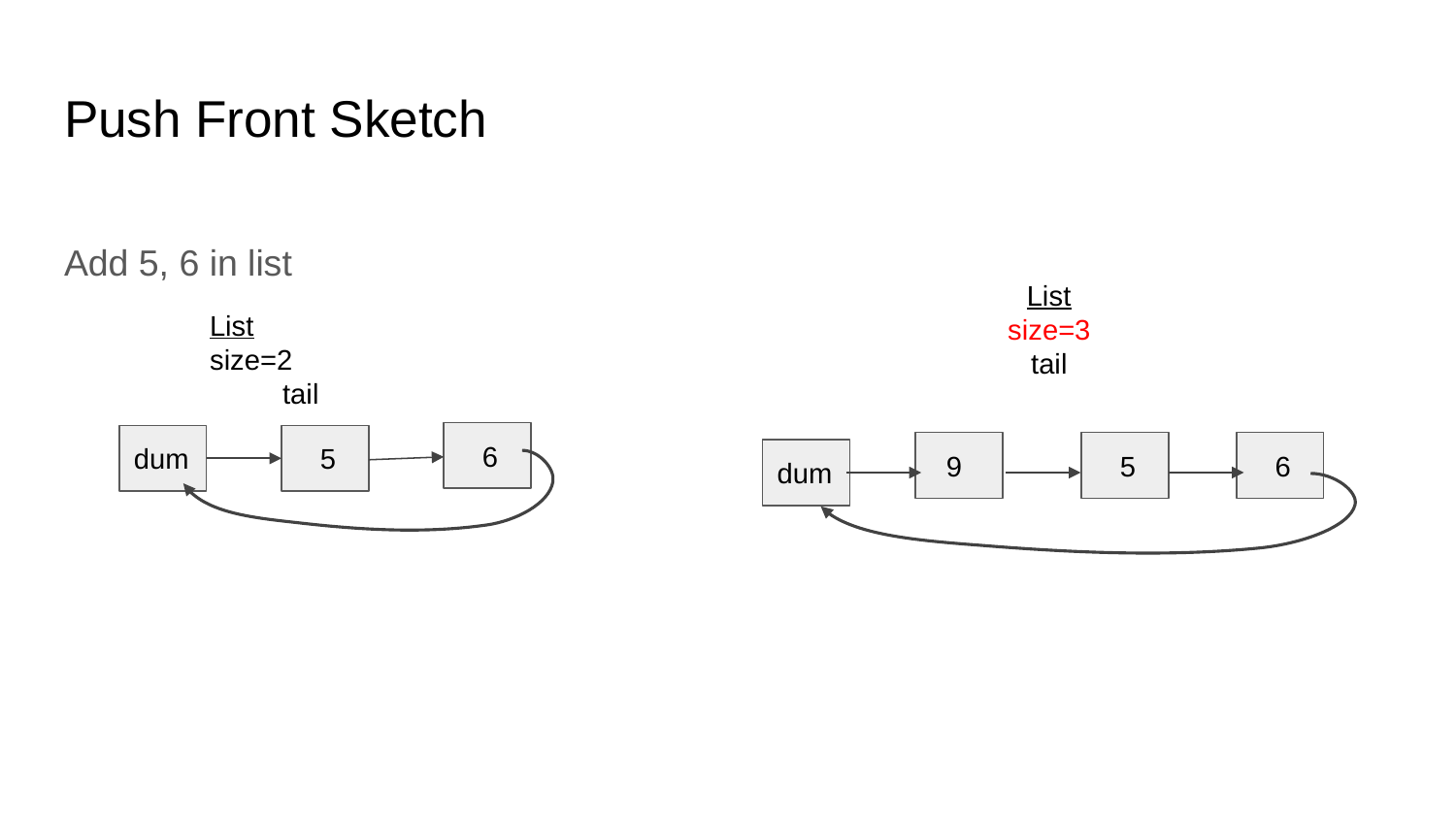

# Push Front Sketch
Add 5, 6 in list
List
size=2
	tail

List
size=3
tail
   6
dum
   5
  9
   5
   6
dum